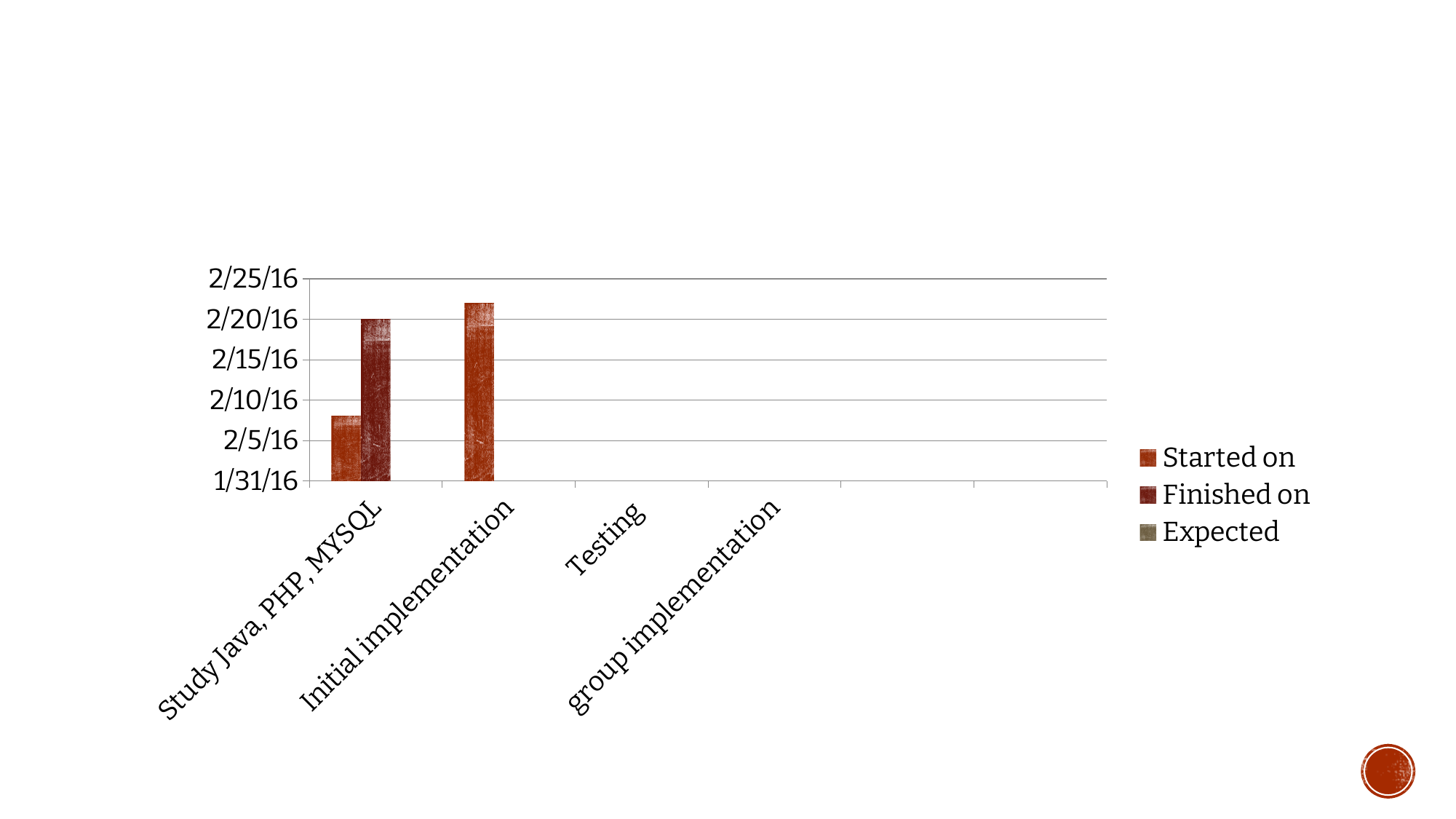

#

### Chart

| Category | Started on | Finished on | Expected  |
|---|---|---|---|
| Study Java, PHP, MYSQL | 42408.0 | 42420.0 | None |
| Initial implementation | 42422.0 | None | None |
| Testing  | None | None | None |
| group implementation | None | None | None |